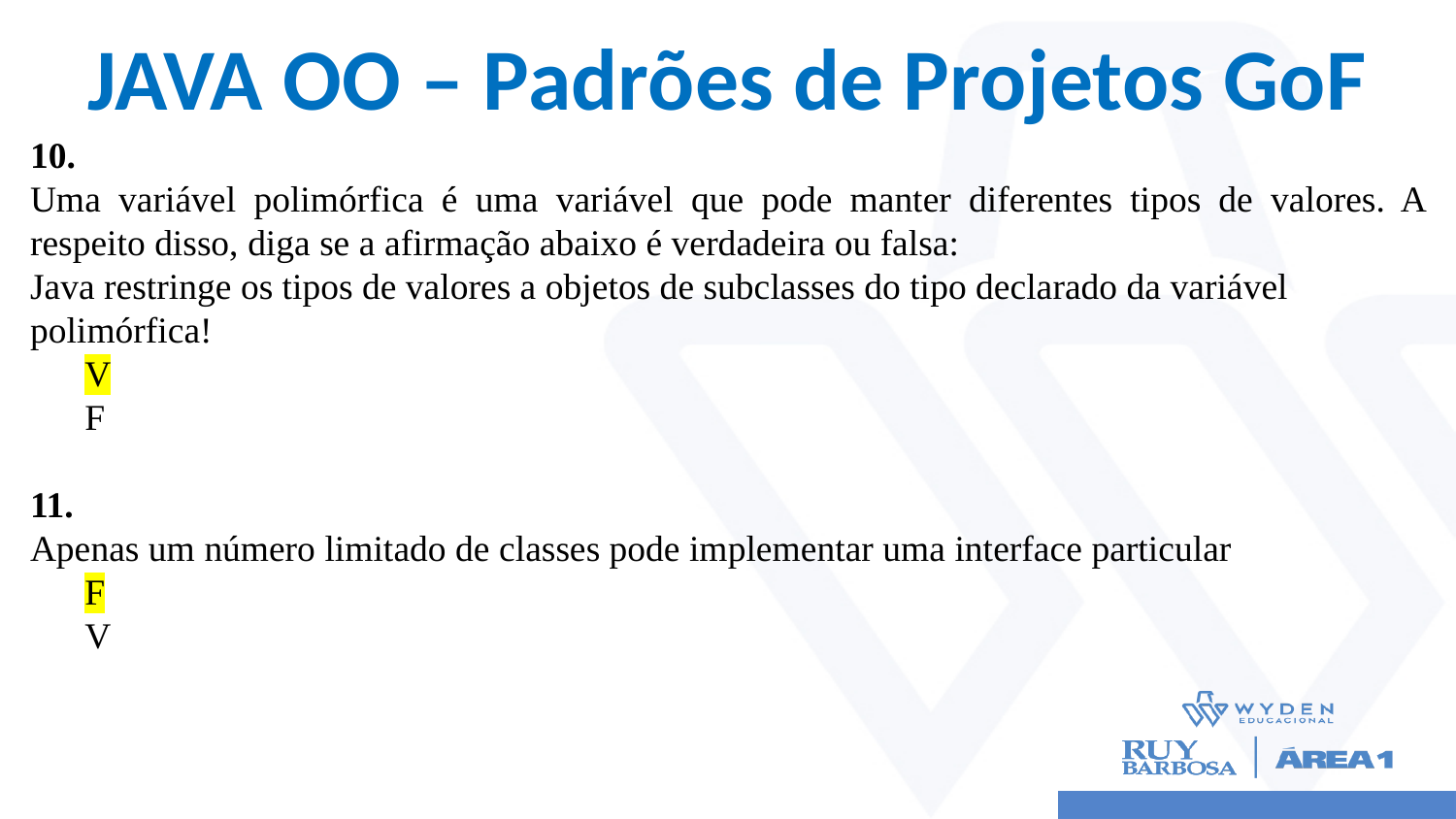

# JAVA OO – Padrões de Projetos GoF
10.
Uma variável polimórfica é uma variável que pode manter diferentes tipos de valores. A respeito disso, diga se a afirmação abaixo é verdadeira ou falsa:
Java restringe os tipos de valores a objetos de subclasses do tipo declarado da variável polimórfica!
V
F

11.
Apenas um número limitado de classes pode implementar uma interface particular
F
V